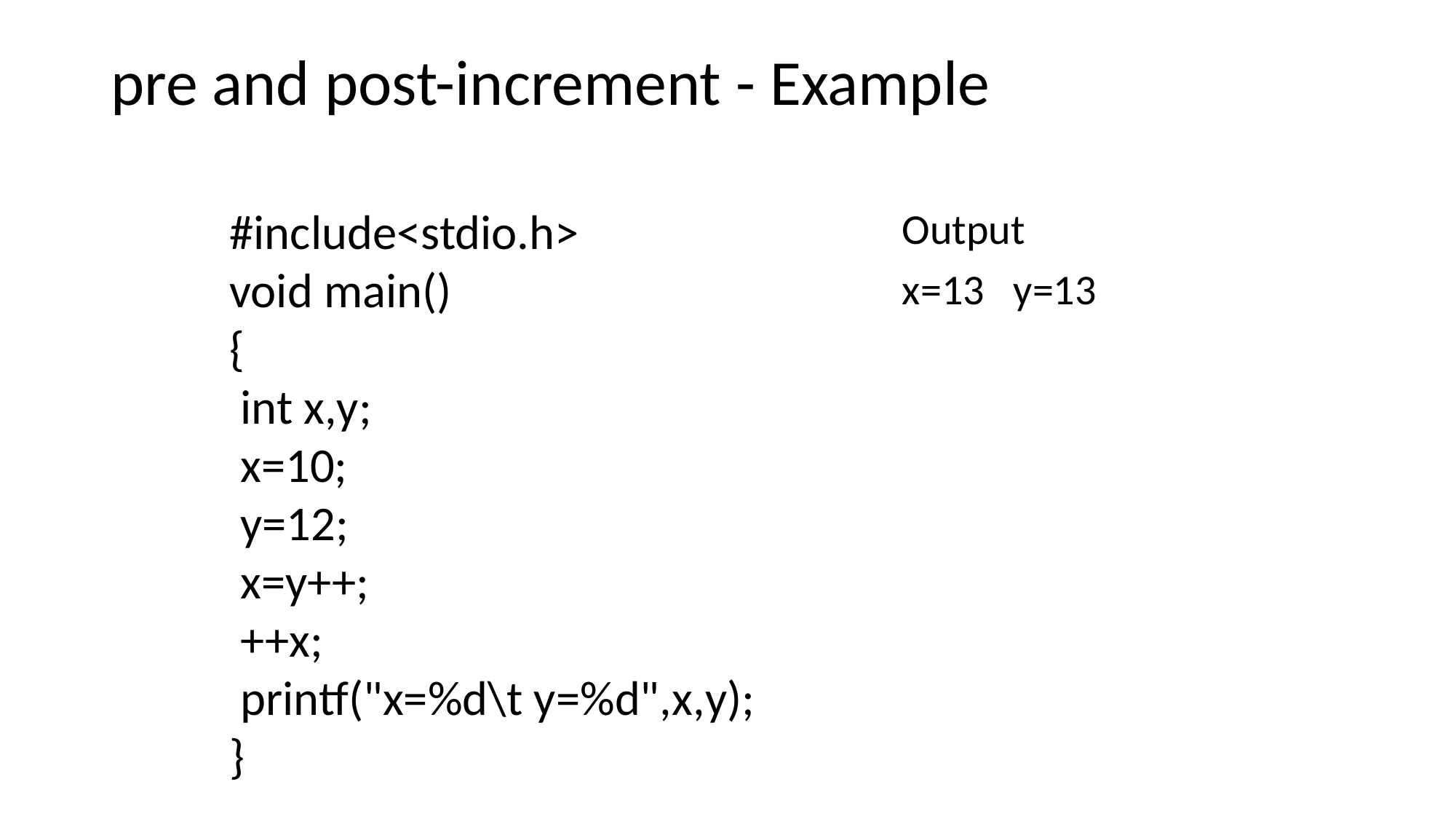

# pre and post-increment - Example
#include<stdio.h>
void main()
{
 int x,y;
 x=10;
 y=12;
 x=y++;
 ++x;
 printf("x=%d\t y=%d",x,y);
}
Output
x=13   y=13